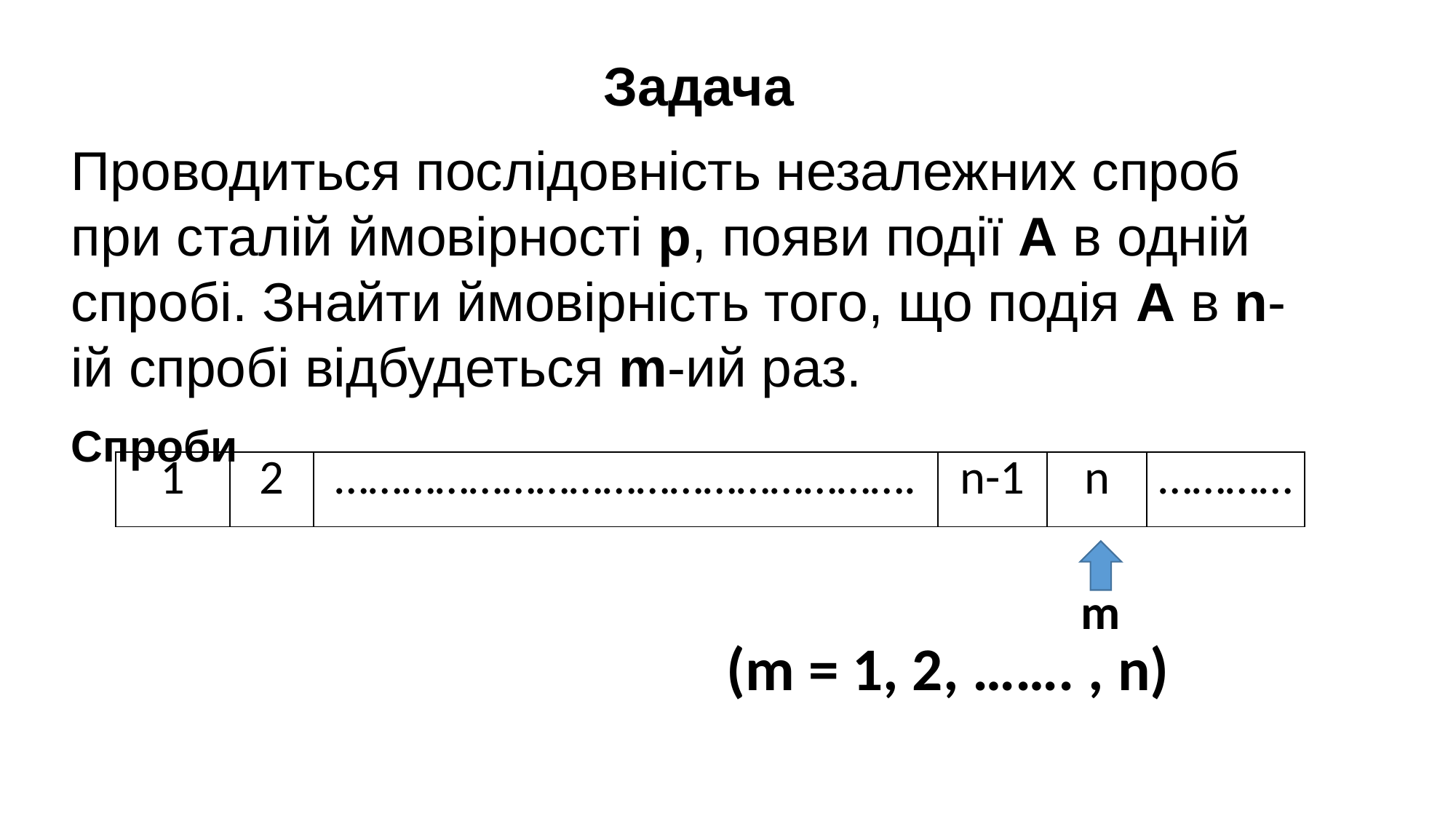

Задача
Проводиться послідовність незалежних спроб при сталій ймовірності p, появи події А в одній спробі. Знайти ймовірність того, що подія A в n-ій спробі відбудеться m-ий раз.
Спроби

| 1 | 2 | ……………………………………………. | n-1 | n | ………… |
| --- | --- | --- | --- | --- | --- |

m
(m = 1, 2, ……. , n)